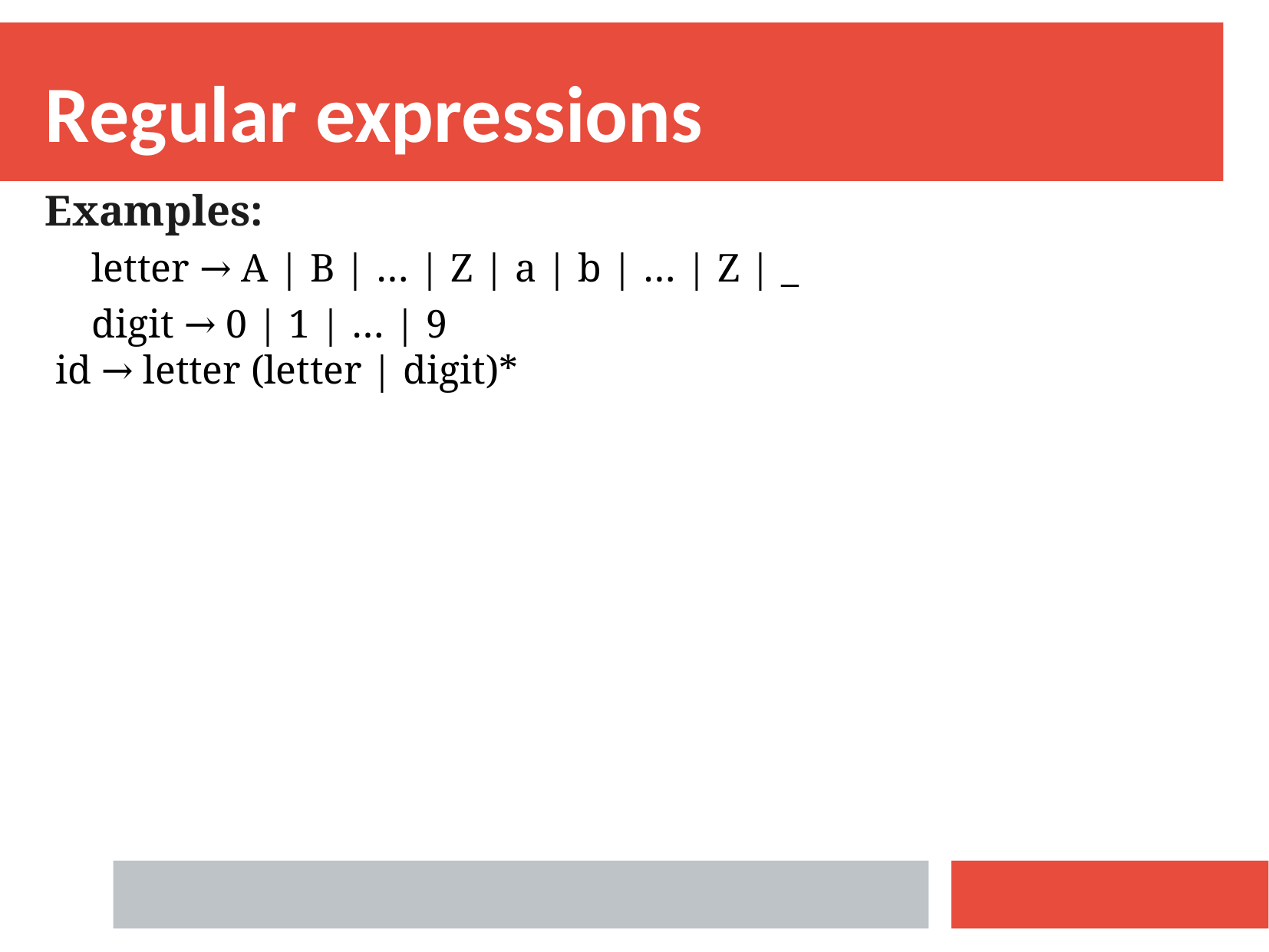

Regular expressions
Examples:
letter → A | B | … | Z | a | b | … | Z | _
digit → 0 | 1 | … | 9
 id → letter (letter | digit)*